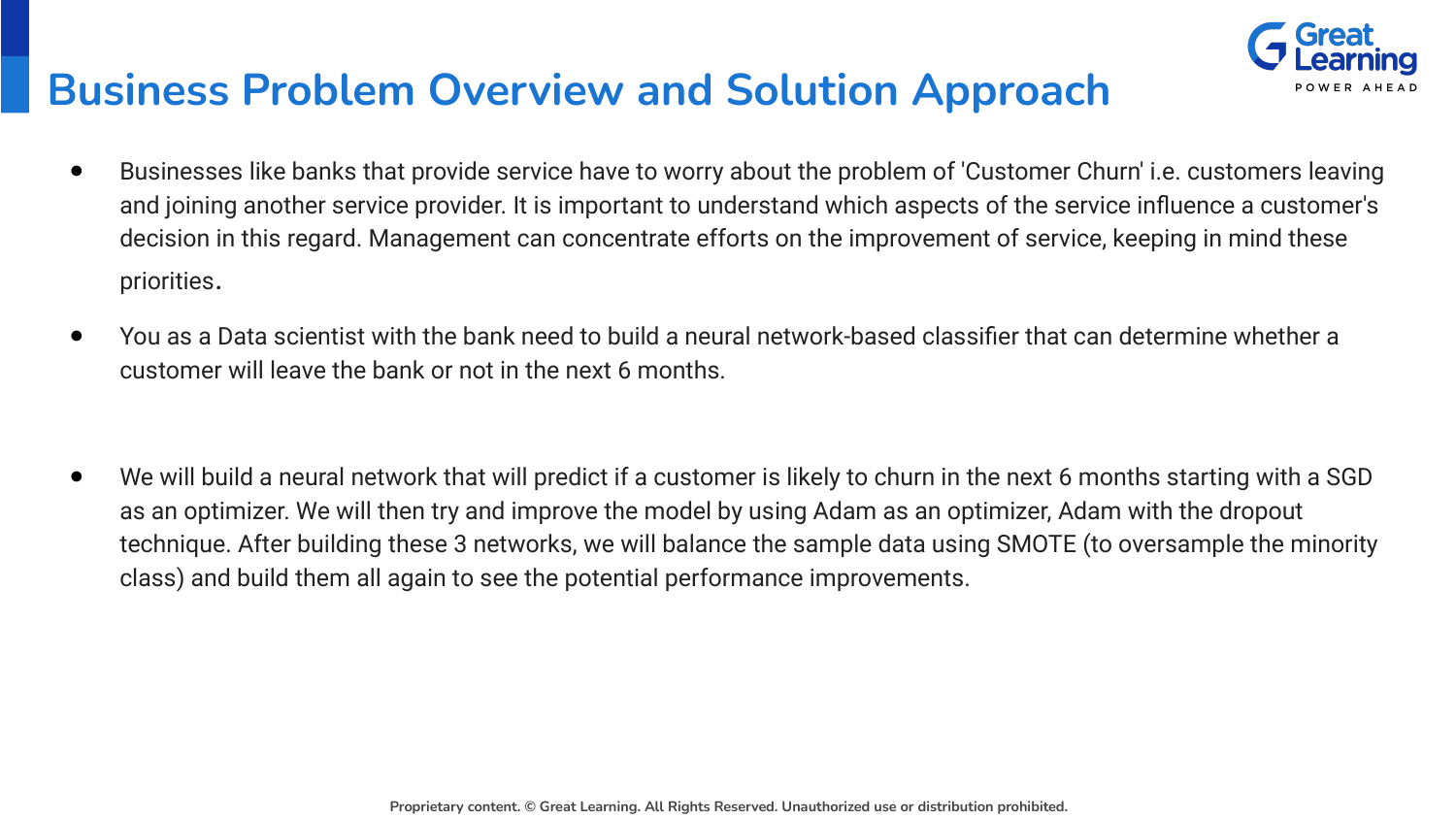

# Business Problem Overview and Solution Approach
Businesses like banks that provide service have to worry about the problem of 'Customer Churn' i.e. customers leaving and joining another service provider. It is important to understand which aspects of the service influence a customer's decision in this regard. Management can concentrate efforts on the improvement of service, keeping in mind these priorities.
You as a Data scientist with the bank need to build a neural network-based classifier that can determine whether a customer will leave the bank or not in the next 6 months.

We will build a neural network that will predict if a customer is likely to churn in the next 6 months starting with a SGD as an optimizer. We will then try and improve the model by using Adam as an optimizer, Adam with the dropout technique. After building these 3 networks, we will balance the sample data using SMOTE (to oversample the minority class) and build them all again to see the potential performance improvements.